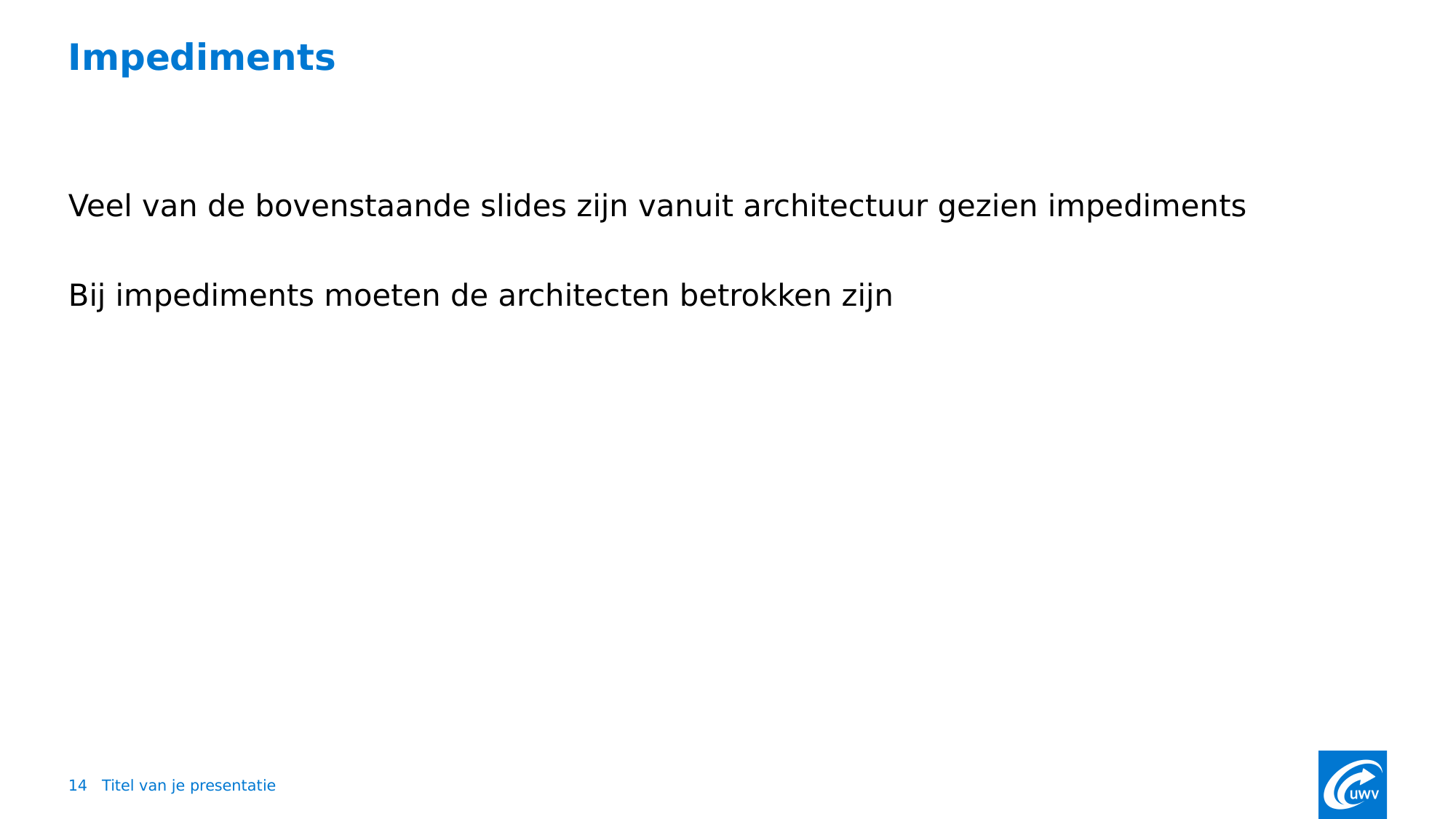

# Impediments
Veel van de bovenstaande slides zijn vanuit architectuur gezien impediments

Bij impediments moeten de architecten betrokken zijn

14
Titel van je presentatie